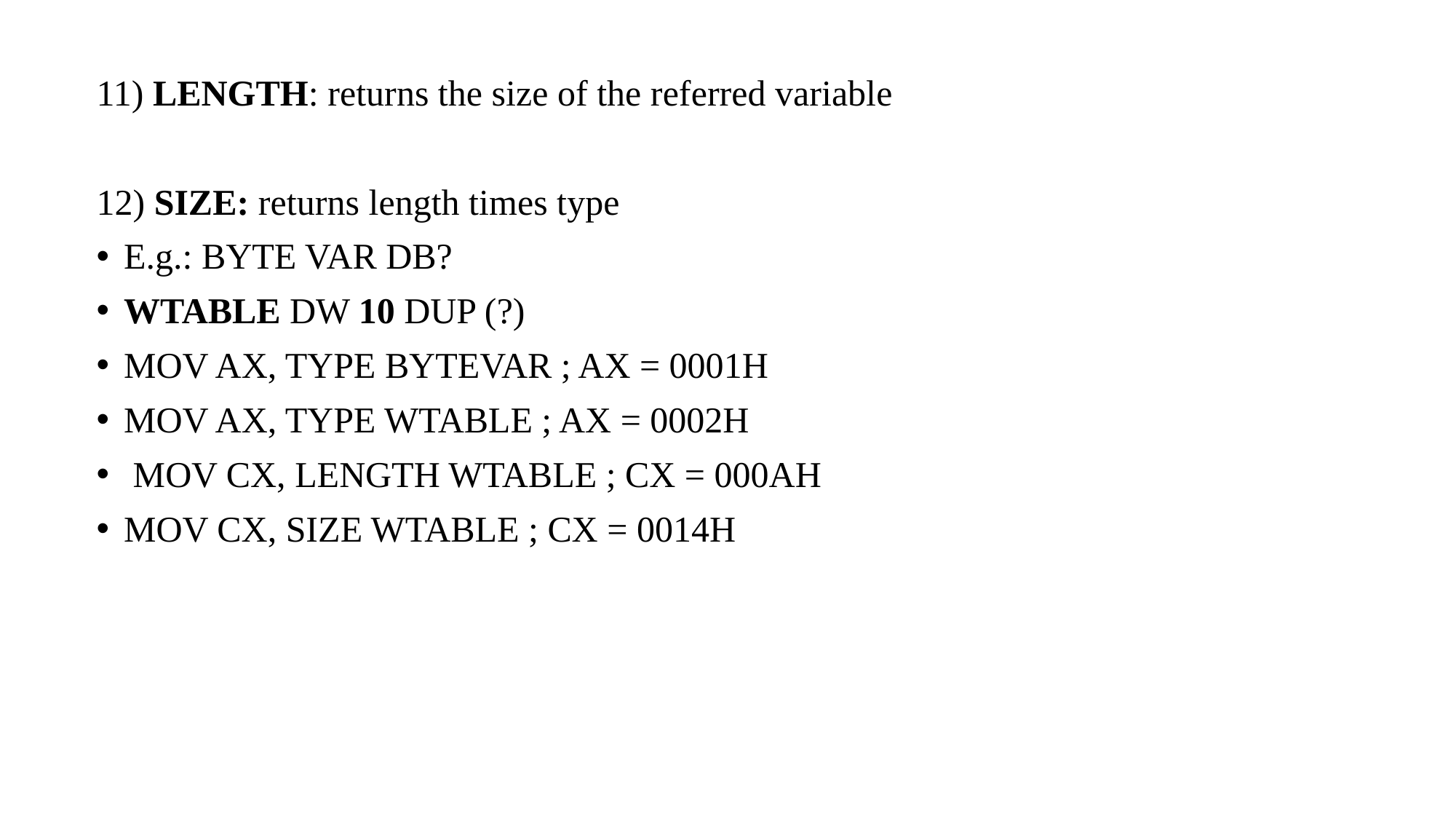

11) LENGTH: returns the size of the referred variable

12) SIZE: returns length times type
E.g.: BYTE VAR DB?
WTABLE DW 10 DUP (?)
MOV AX, TYPE BYTEVAR ; AX = 0001H
MOV AX, TYPE WTABLE ; AX = 0002H
 MOV CX, LENGTH WTABLE ; CX = 000AH
MOV CX, SIZE WTABLE ; CX = 0014H